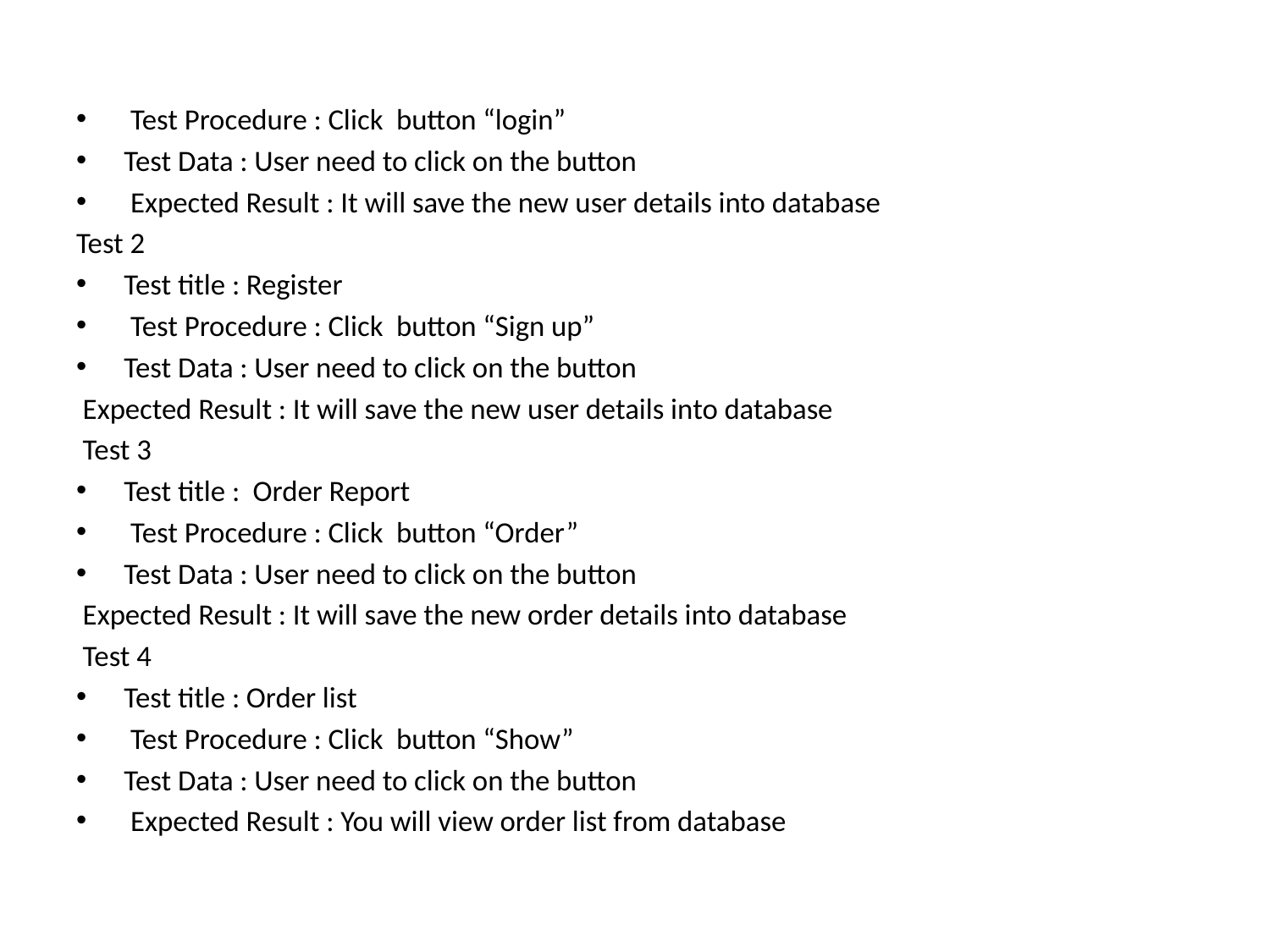

Test Procedure : Click  button “login”
Test Data : User need to click on the button
 Expected Result : It will save the new user details into database
Test 2
Test title : Register
 Test Procedure : Click  button “Sign up”
Test Data : User need to click on the button
 Expected Result : It will save the new user details into database
 Test 3
Test title :  Order Report
 Test Procedure : Click  button “Order”
Test Data : User need to click on the button
 Expected Result : It will save the new order details into database
 Test 4
Test title : Order list
 Test Procedure : Click  button “Show”
Test Data : User need to click on the button
 Expected Result : You will view order list from database